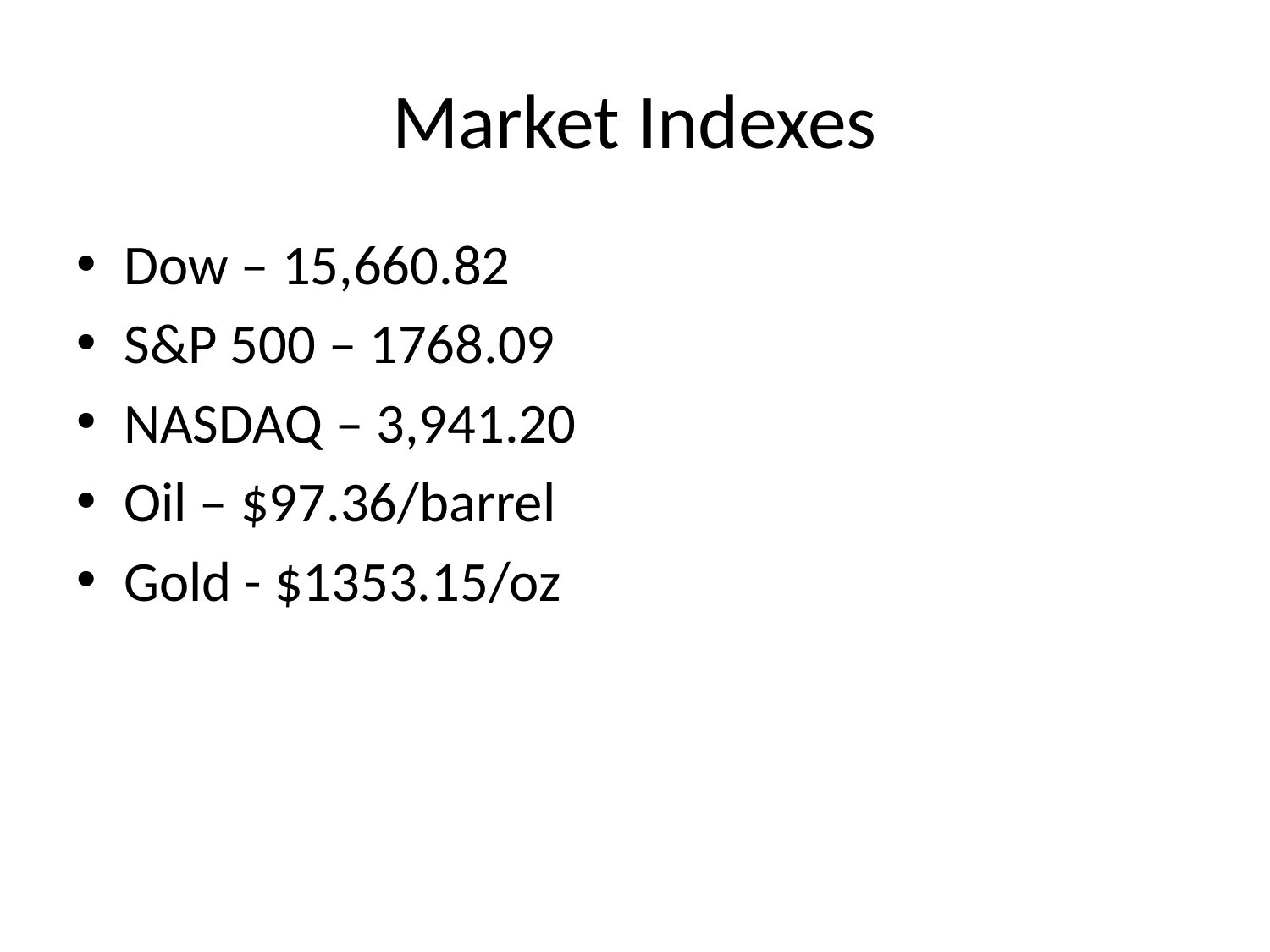

# Market Indexes
Dow – 15,660.82
S&P 500 – 1768.09
NASDAQ – 3,941.20
Oil – $97.36/barrel
Gold - $1353.15/oz